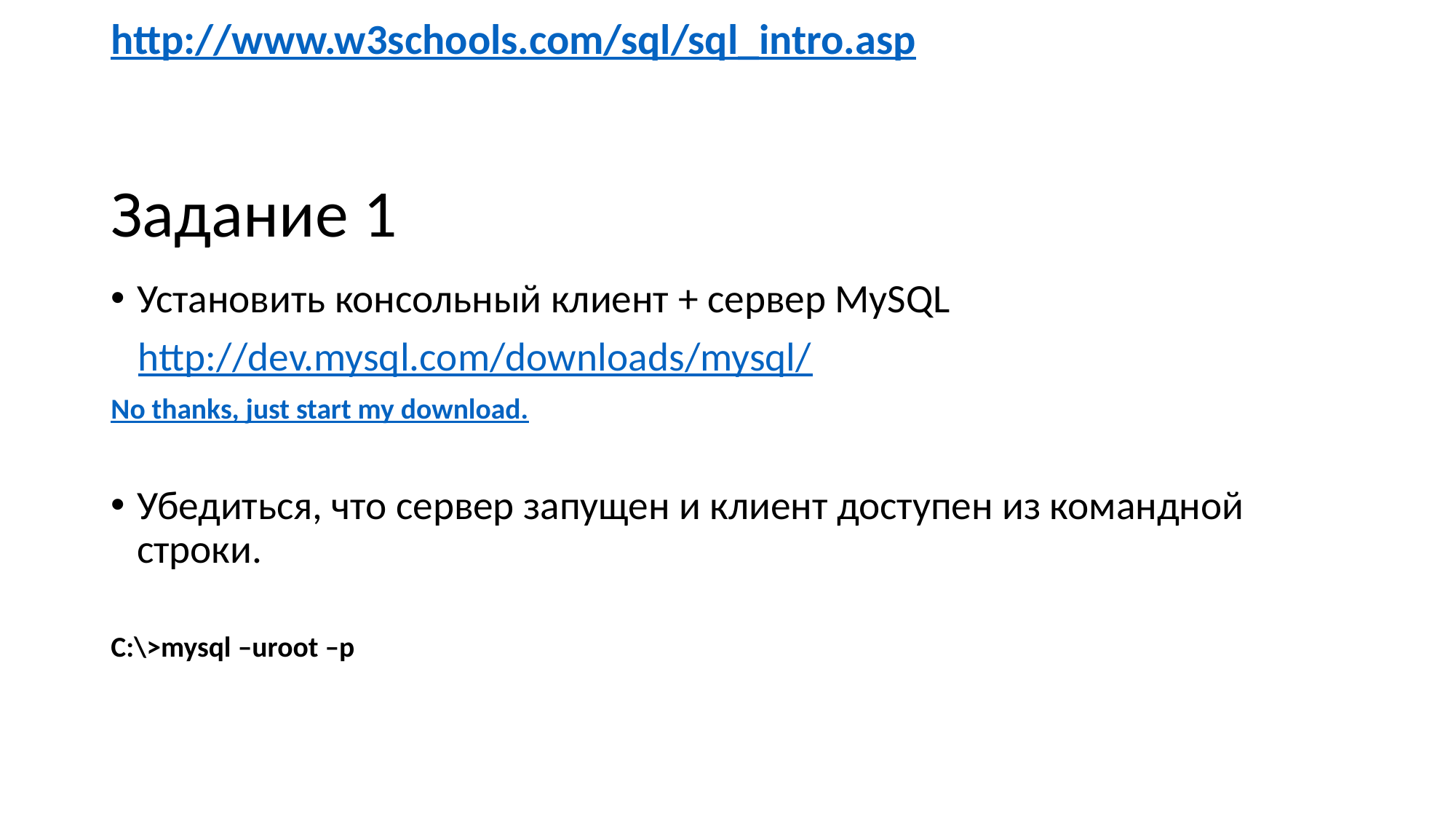

http://www.w3schools.com/sql/sql_intro.asp

# Задание 1
Установить консольный клиент + сервер MySQL
   http://dev.mysql.com/downloads/mysql/
No thanks, just start my download.

Убедиться, что сервер запущен и клиент доступен из командной строки.

C:\>mysql –uroot –p